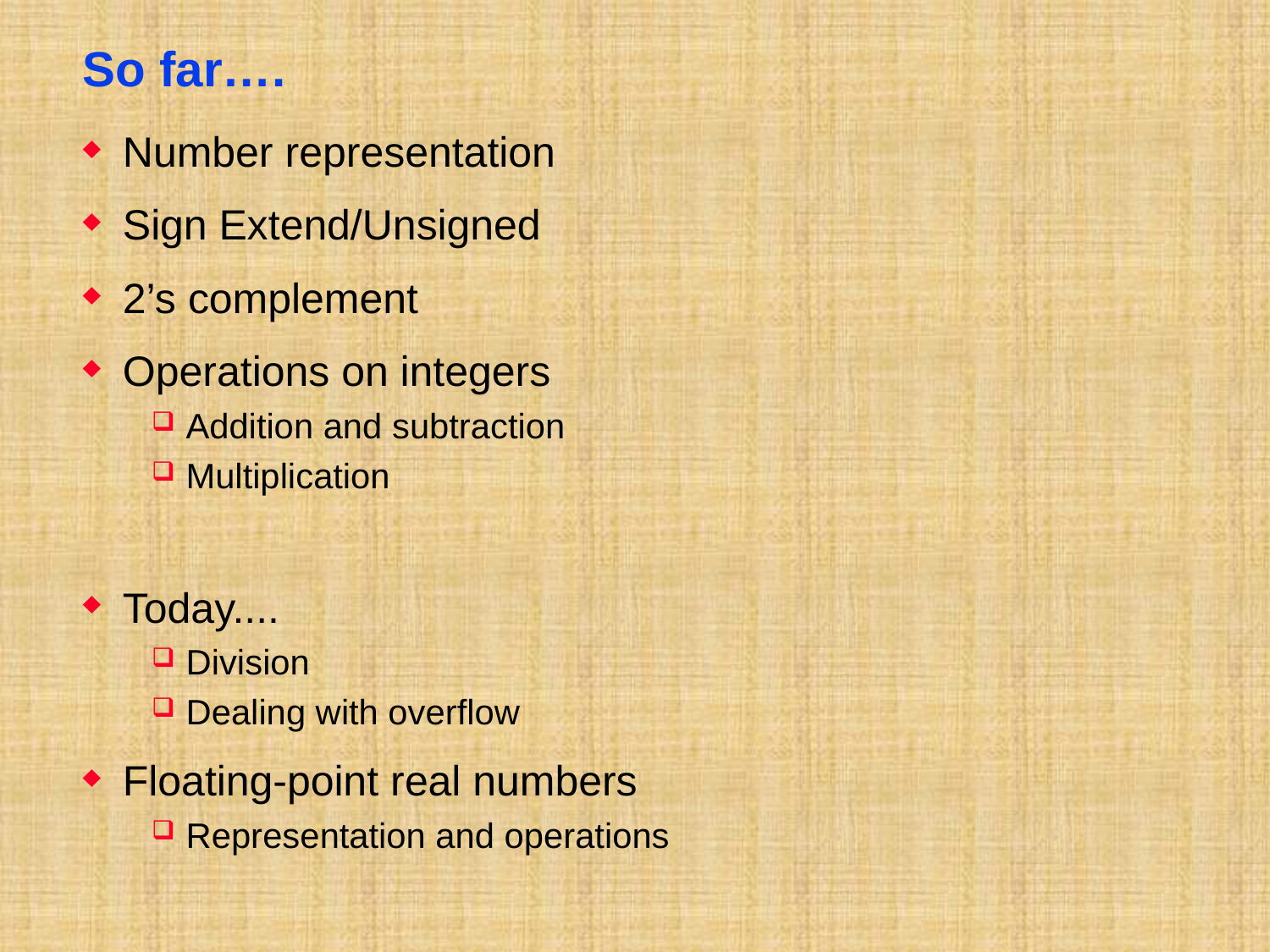

# So far….
Number representation
Sign Extend/Unsigned
2’s complement
Operations on integers
Addition and subtraction
Multiplication

Today....
Division
Dealing with overflow
Floating-point real numbers
Representation and operations